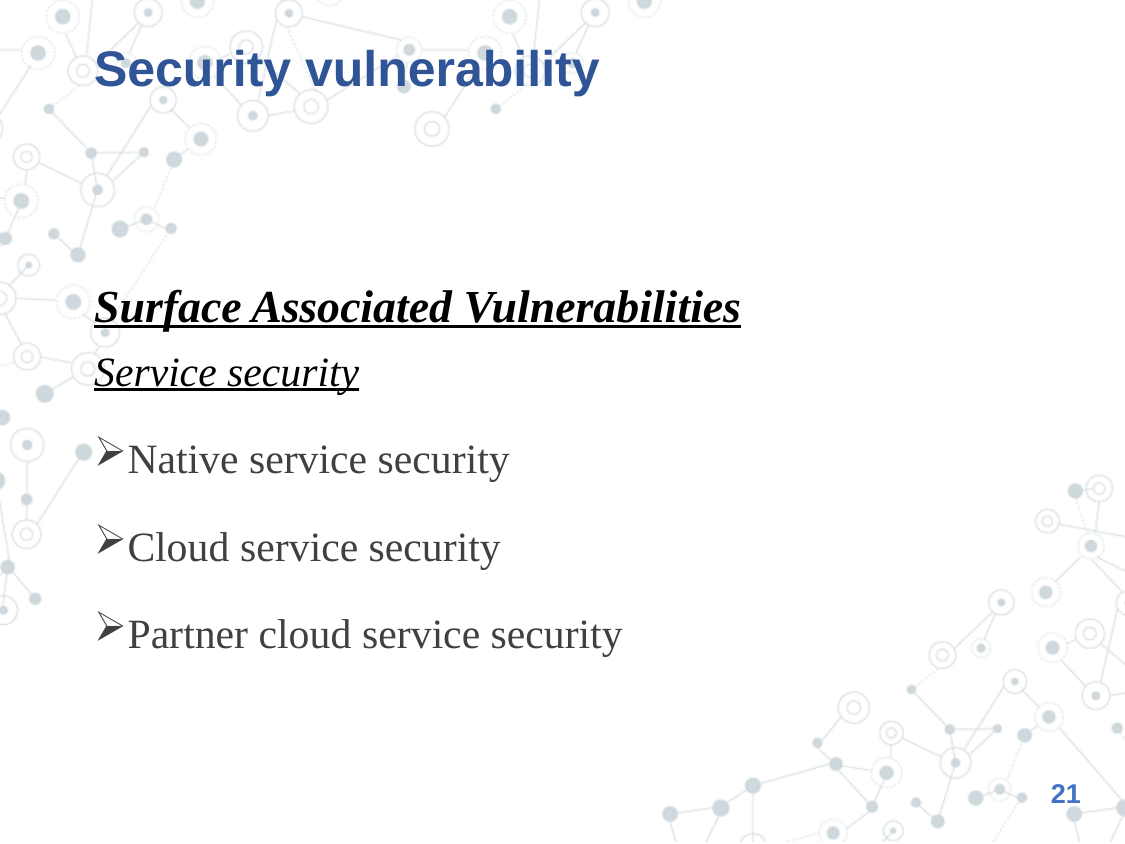

# Security vulnerability
Surface Associated Vulnerabilities
Service security
Native service security
Cloud service security
Partner cloud service security